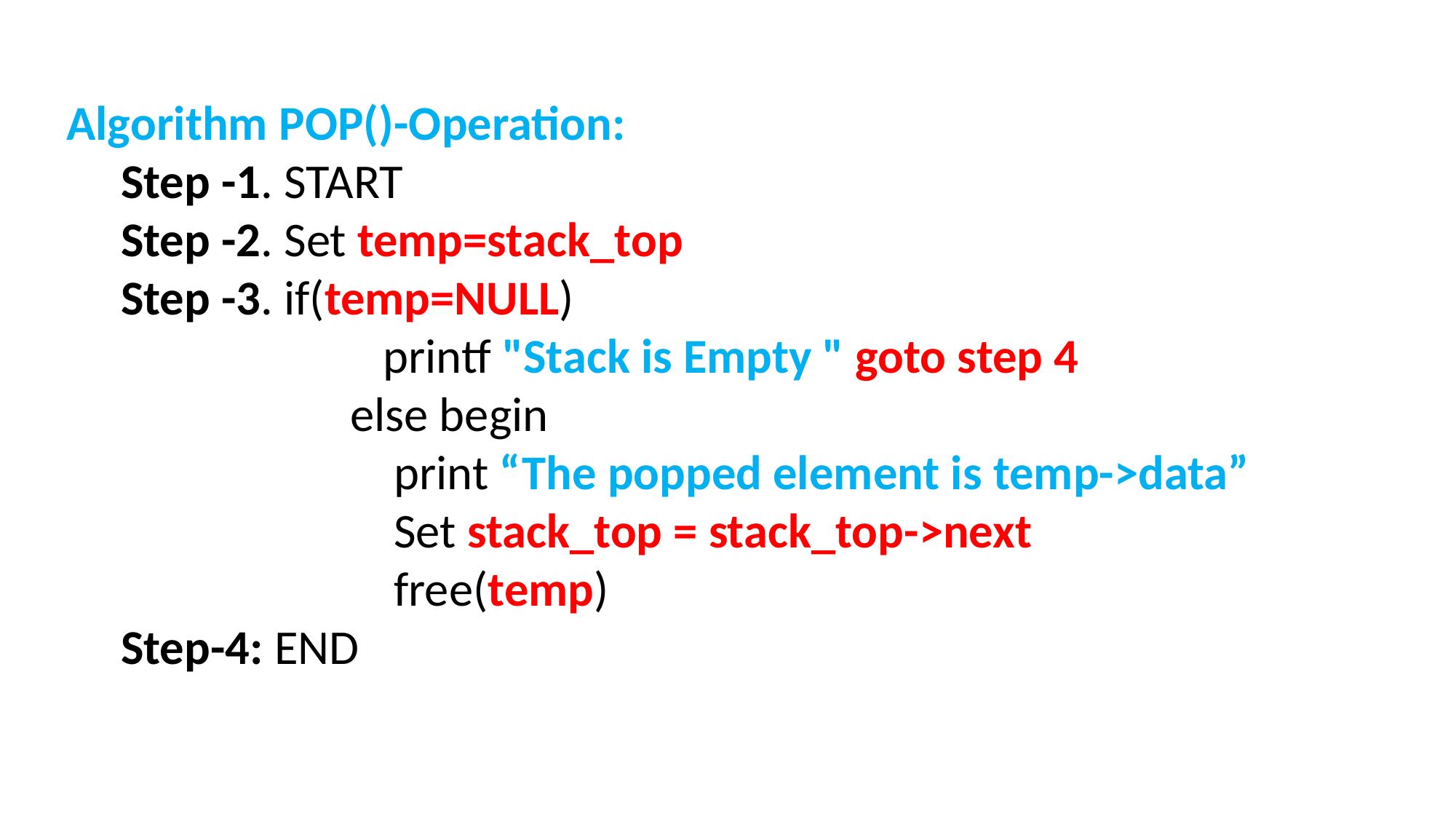

Algorithm POP()-Operation:
Step -1. START
Step -2. Set temp=stack_top
Step -3. if(temp=NULL)
       		    printf "Stack is Empty " goto step 4
   			 else begin
        		     print “The popped element is temp->data”
       		     Set stack_top = stack_top->next
       		     free(temp)
     Step-4: END